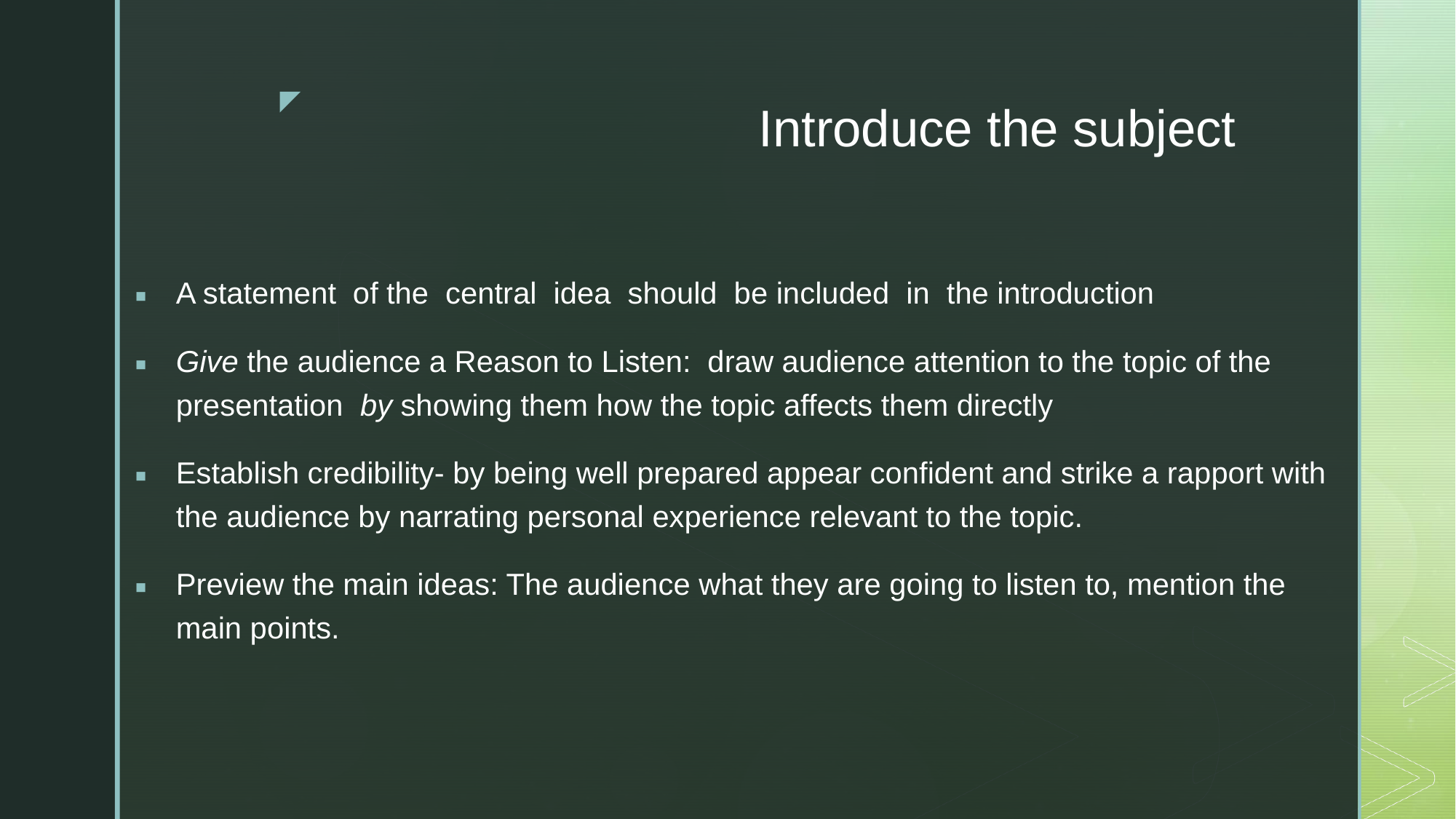

# Introduce the subject
A statement  of the  central  idea  should  be included  in  the introduction
Give the audience a Reason to Listen:  draw audience attention to the topic of the presentation  by showing them how the topic affects them directly
Establish credibility- by being well prepared appear confident and strike a rapport with the audience by narrating personal experience relevant to the topic.
Preview the main ideas: The audience what they are going to listen to, mention the main points.